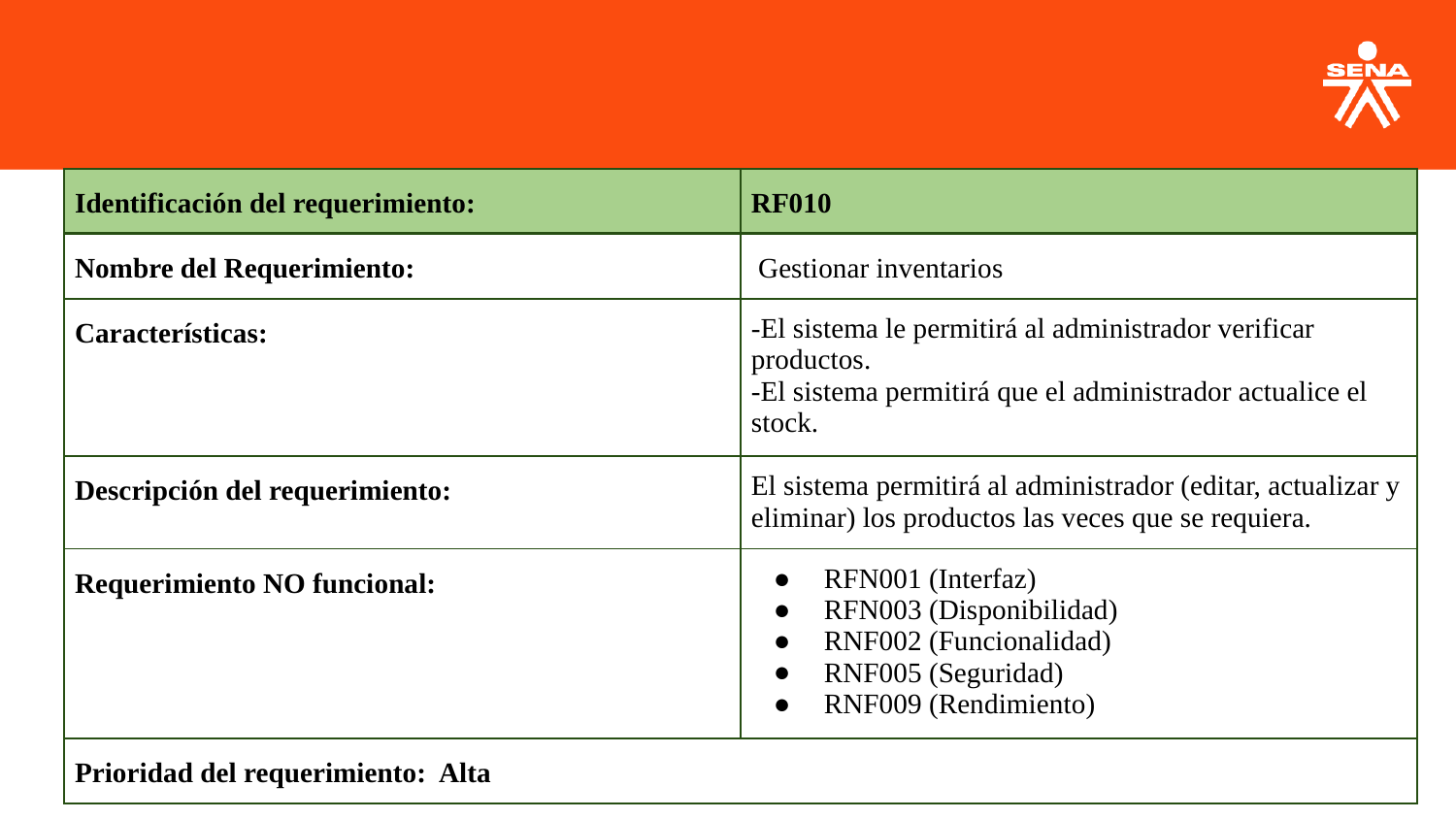

| Identificación del requerimiento: | RF010 |
| --- | --- |
| Nombre del Requerimiento: | Gestionar inventarios |
| Características: | -El sistema le permitirá al administrador verificar productos. -El sistema permitirá que el administrador actualice el stock. |
| Descripción del requerimiento: | El sistema permitirá al administrador (editar, actualizar y eliminar) los productos las veces que se requiera. |
| Requerimiento NO funcional: | RFN001 (Interfaz) RFN003 (Disponibilidad) RNF002 (Funcionalidad) RNF005 (Seguridad) RNF009 (Rendimiento) |
| Prioridad del requerimiento: Alta |  |